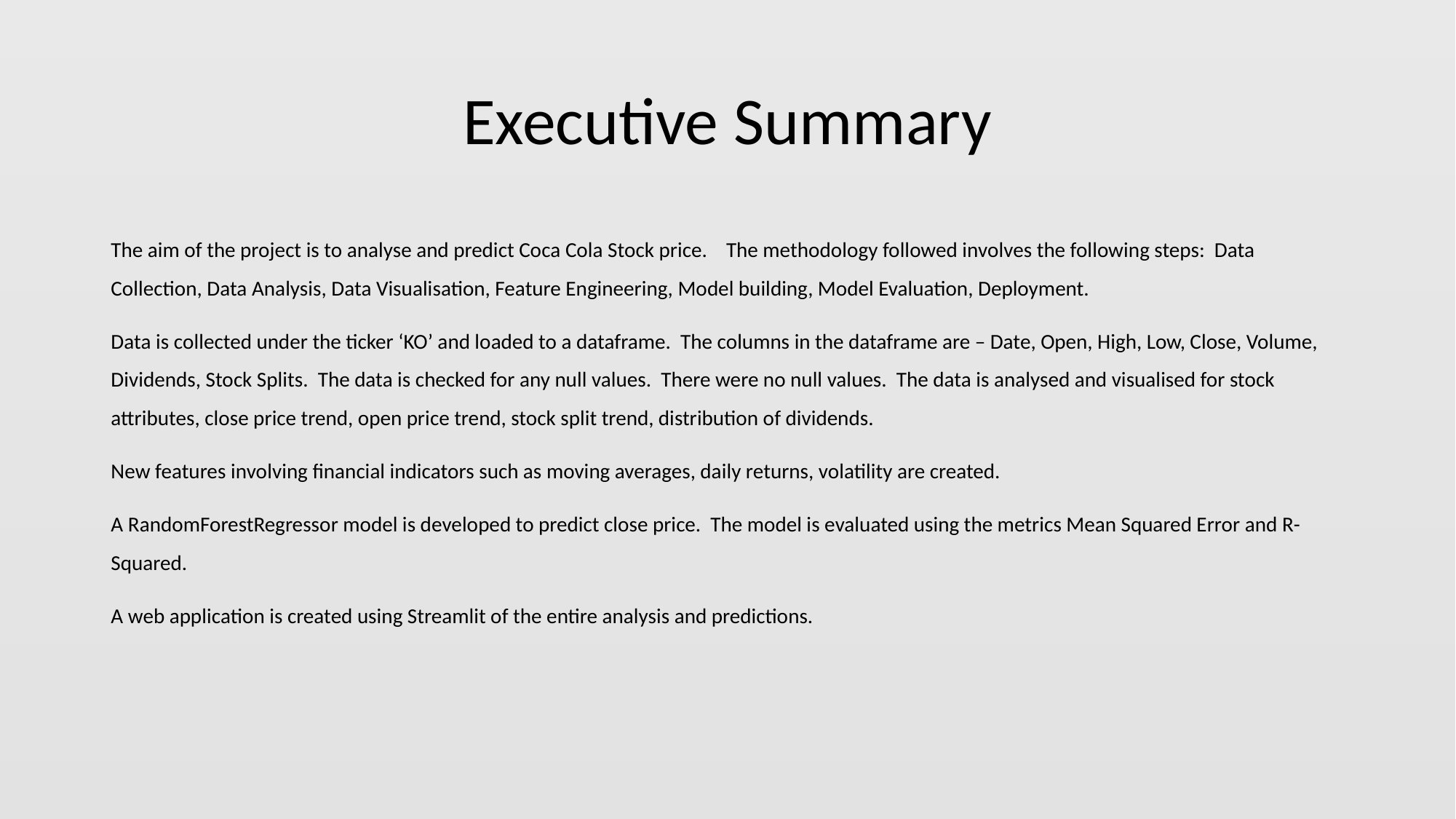

# Executive Summary
The aim of the project is to analyse and predict Coca Cola Stock price.    The methodology followed involves the following steps:  Data Collection, Data Analysis, Data Visualisation, Feature Engineering, Model building, Model Evaluation, Deployment.
Data is collected under the ticker ‘KO’ and loaded to a dataframe.  The columns in the dataframe are – Date, Open, High, Low, Close, Volume, Dividends, Stock Splits.  The data is checked for any null values.  There were no null values.  The data is analysed and visualised for stock attributes, close price trend, open price trend, stock split trend, distribution of dividends.
New features involving financial indicators such as moving averages, daily returns, volatility are created.
A RandomForestRegressor model is developed to predict close price.  The model is evaluated using the metrics Mean Squared Error and R-Squared.
A web application is created using Streamlit of the entire analysis and predictions.